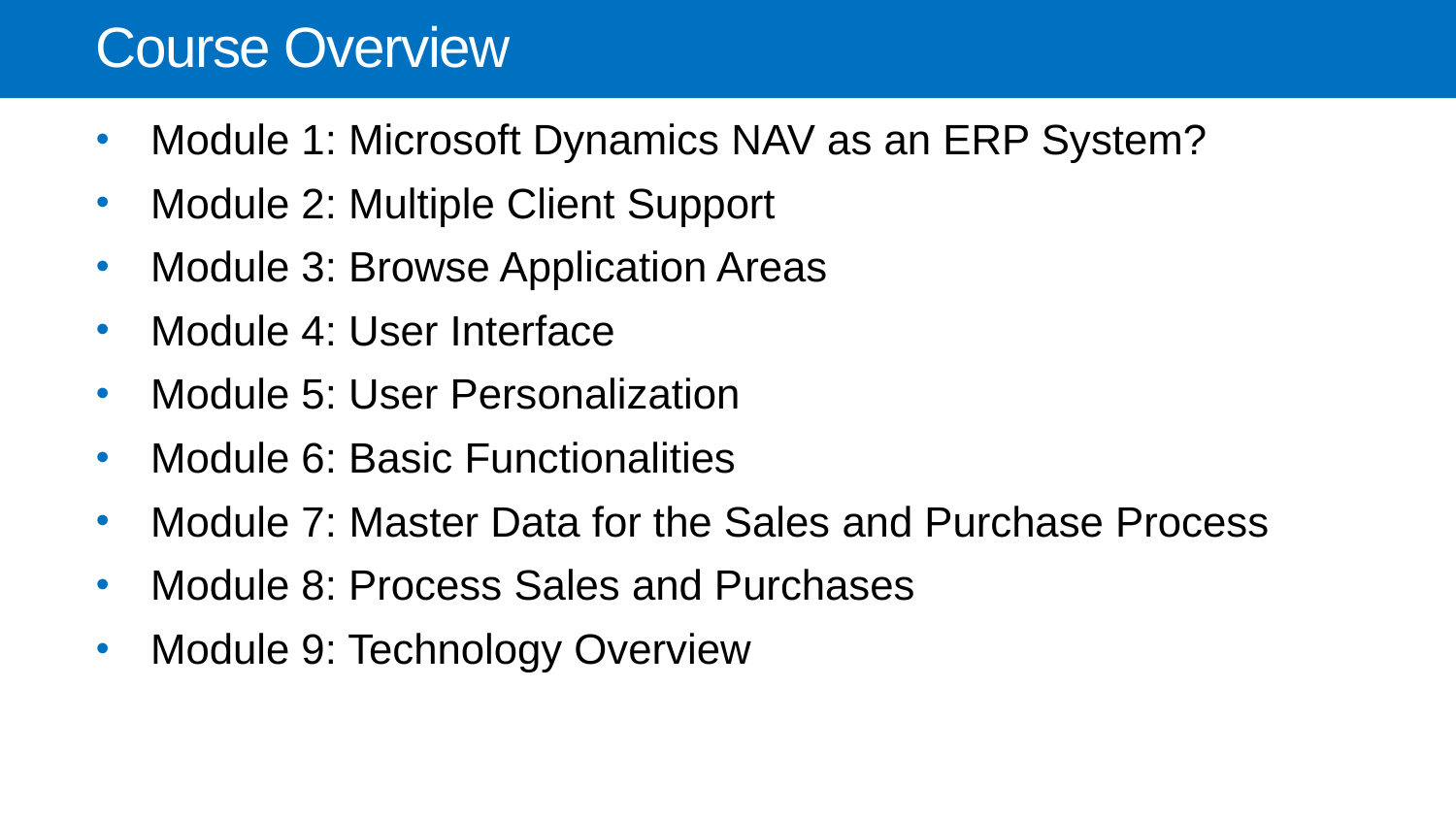

# Course Overview
Module 1: Microsoft Dynamics NAV as an ERP System?
Module 2: Multiple Client Support
Module 3: Browse Application Areas
Module 4: User Interface
Module 5: User Personalization
Module 6: Basic Functionalities
Module 7: Master Data for the Sales and Purchase Process
Module 8: Process Sales and Purchases
Module 9: Technology Overview